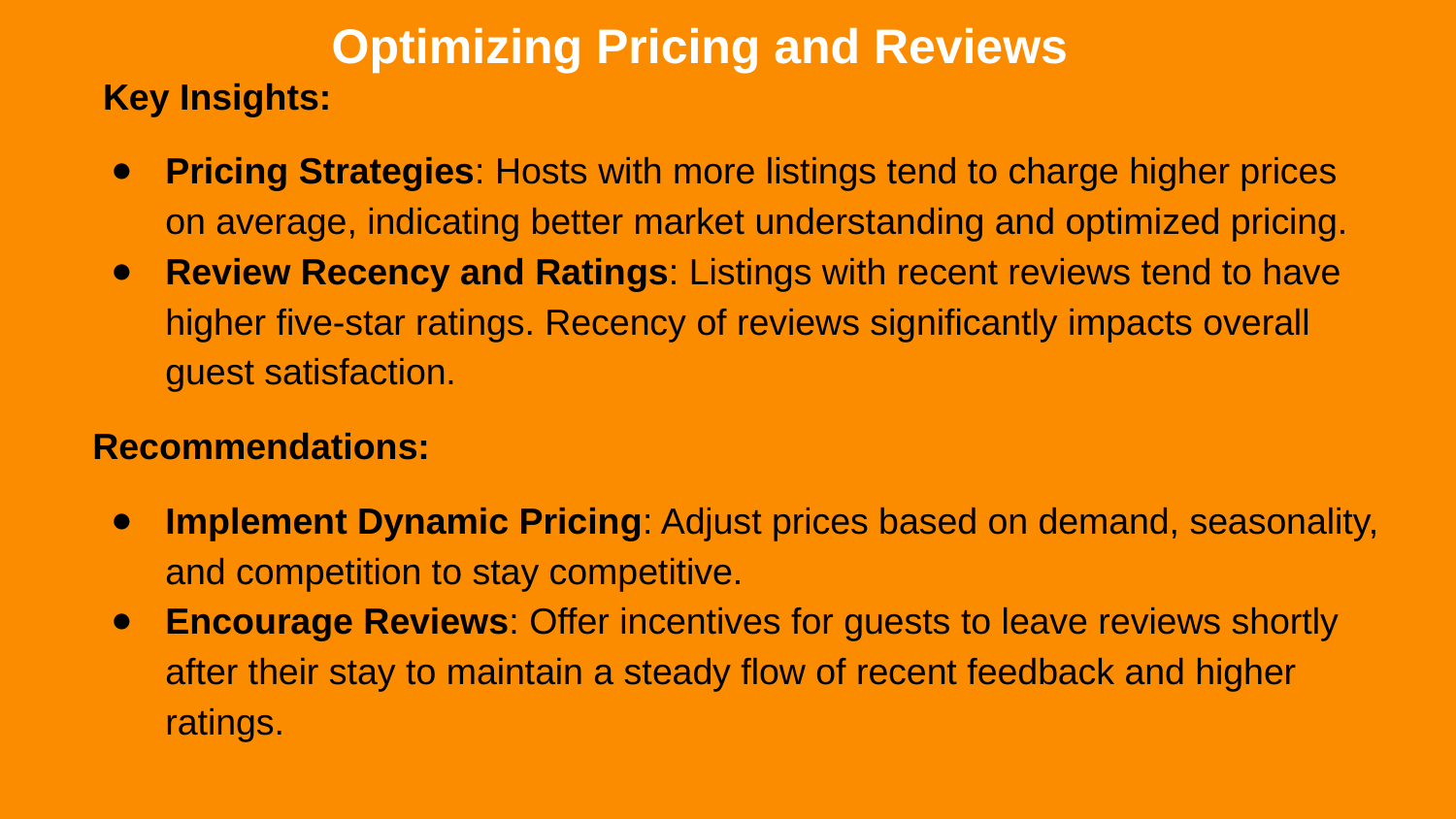

Optimizing Pricing and Reviews
# Key Insights:
Pricing Strategies: Hosts with more listings tend to charge higher prices on average, indicating better market understanding and optimized pricing.
Review Recency and Ratings: Listings with recent reviews tend to have higher five-star ratings. Recency of reviews significantly impacts overall guest satisfaction.
Recommendations:
Implement Dynamic Pricing: Adjust prices based on demand, seasonality, and competition to stay competitive.
Encourage Reviews: Offer incentives for guests to leave reviews shortly after their stay to maintain a steady flow of recent feedback and higher ratings.